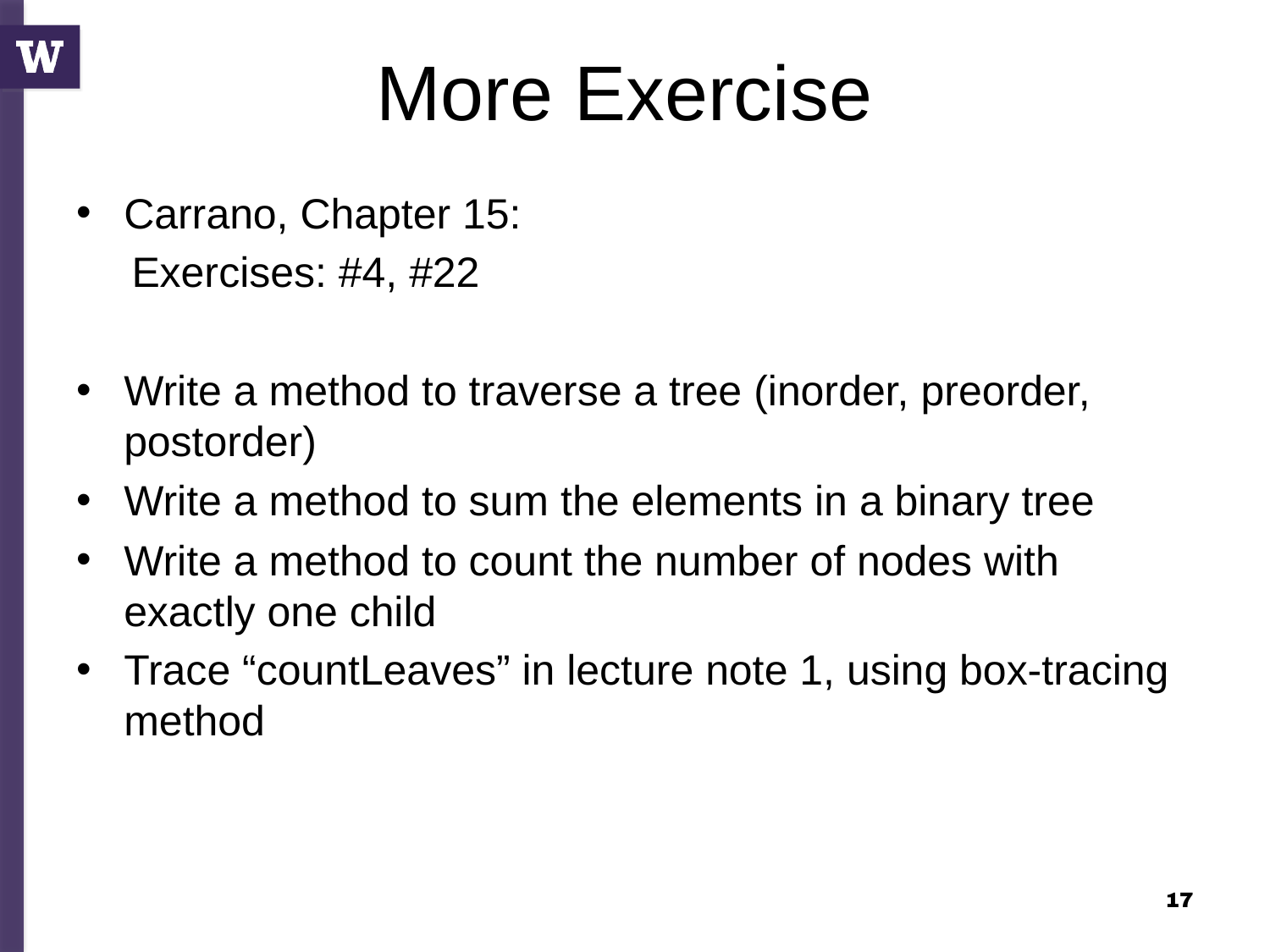

# More Exercise
Carrano, Chapter 15:
Exercises: #4, #22

Write a method to traverse a tree (inorder, preorder, postorder)
Write a method to sum the elements in a binary tree
Write a method to count the number of nodes with exactly one child
Trace “countLeaves” in lecture note 1, using box-tracing method

17